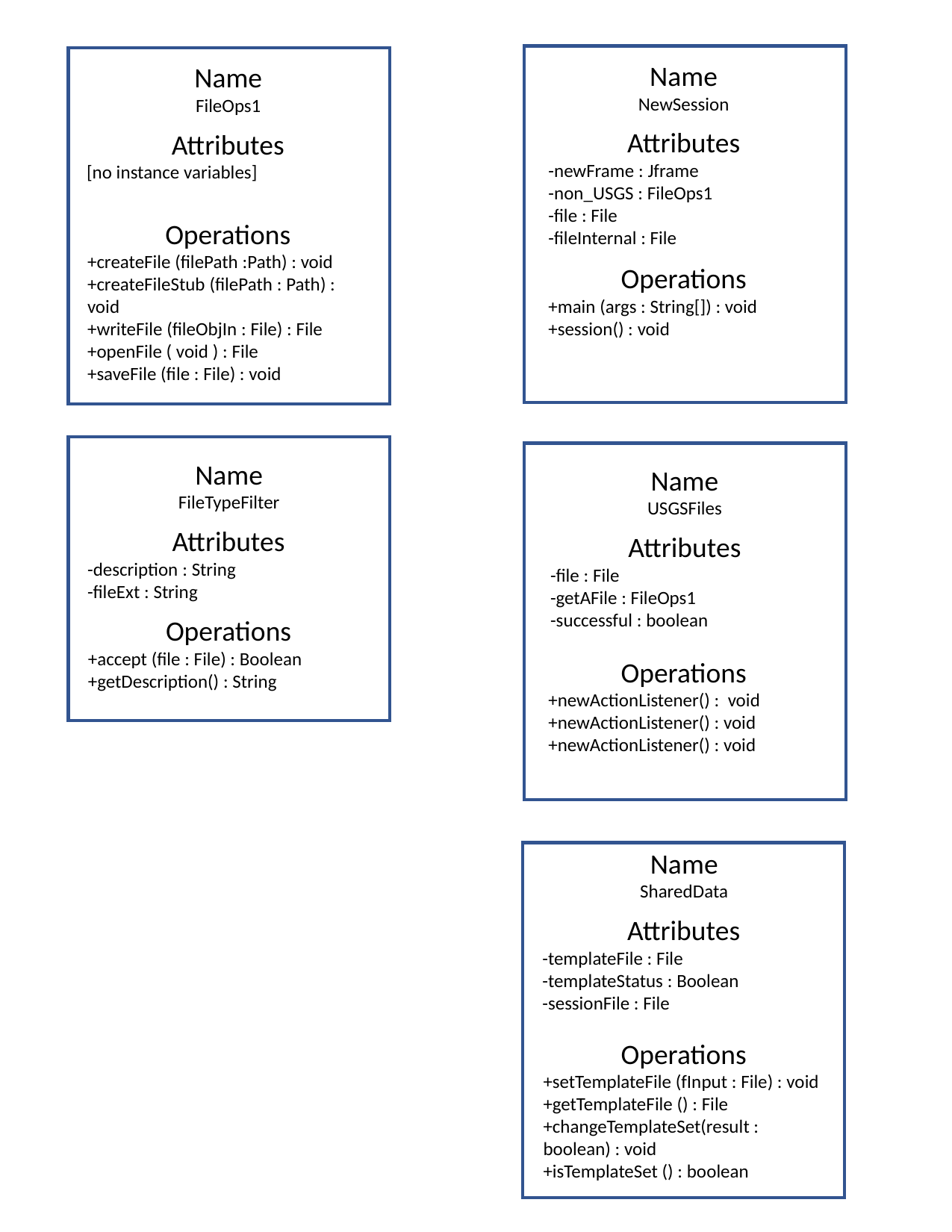

Name
NewSession
Attributes
-newFrame : Jframe
-non_USGS : FileOps1
-file : File
-fileInternal : File
Operations
+main (args : String[]) : void
+session() : void

Name
FileOps1
Attributes
[no instance variables]

Operations
+createFile (filePath :Path) : void
+createFileStub (filePath : Path) : void
+writeFile (fileObjIn : File) : File
+openFile ( void ) : File
+saveFile (file : File) : void

Name
USGSFiles
Attributes
-file : File
-getAFile : FileOps1
-successful : boolean
Operations
+newActionListener() :  void
+newActionListener() : void
+newActionListener() : void
Name
FileTypeFilter
Attributes
-description : String
-fileExt : String

Operations
+accept (file : File) : Boolean
+getDescription() : String

Name
SharedData

Attributes
-templateFile : File
-templateStatus : Boolean
-sessionFile : File
Operations
+setTemplateFile (fInput : File) : void
+getTemplateFile () : File
+changeTemplateSet(result : boolean) : void
+isTemplateSet () : boolean